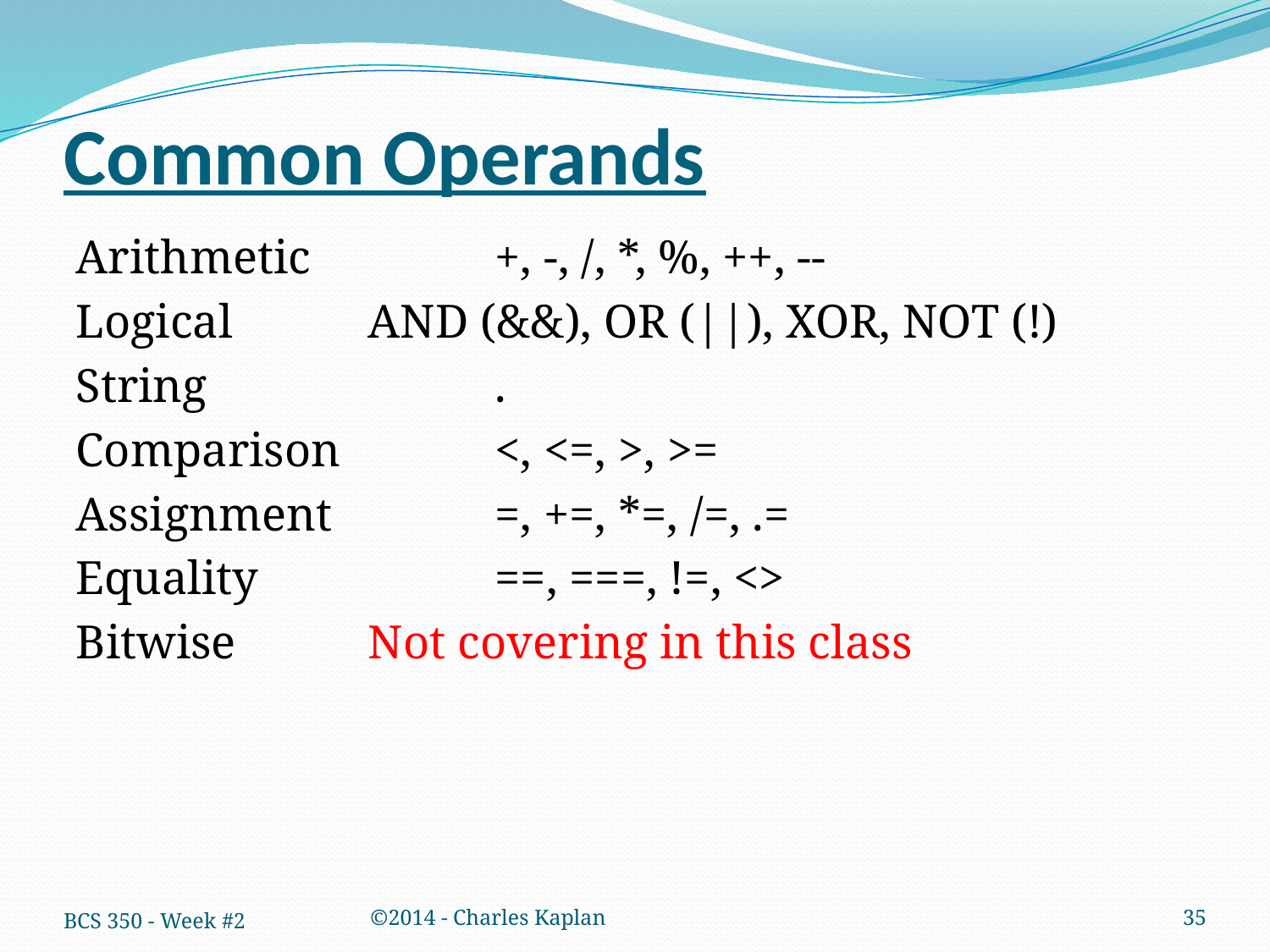

# Common Operands
Arithmetic 		+, -, /, *, %, ++, --
Logical		AND (&&), OR (||), XOR, NOT (!)
String			.
Comparison		<, <=, >, >=
Assignment		=, +=, *=, /=, .=
Equality		==, ===, !=, <>
Bitwise		Not covering in this class
BCS 350 - Week #2
©2014 - Charles Kaplan
35